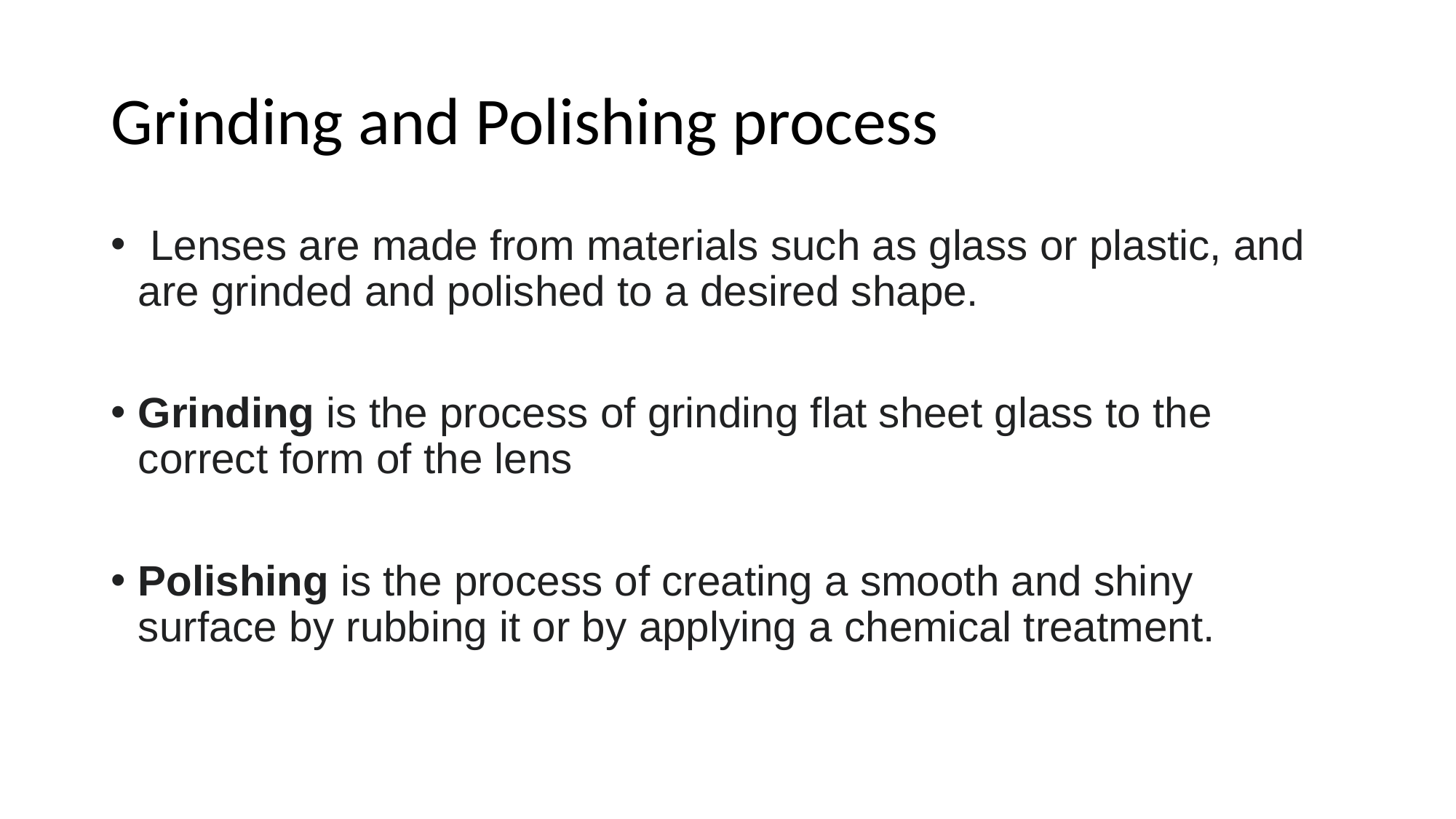

# Grinding and Polishing process
 Lenses are made from materials such as glass or plastic, and are grinded and polished to a desired shape.

Grinding is the process of grinding flat sheet glass to the correct form of the lens

Polishing is the process of creating a smooth and shiny surface by rubbing it or by applying a chemical treatment.